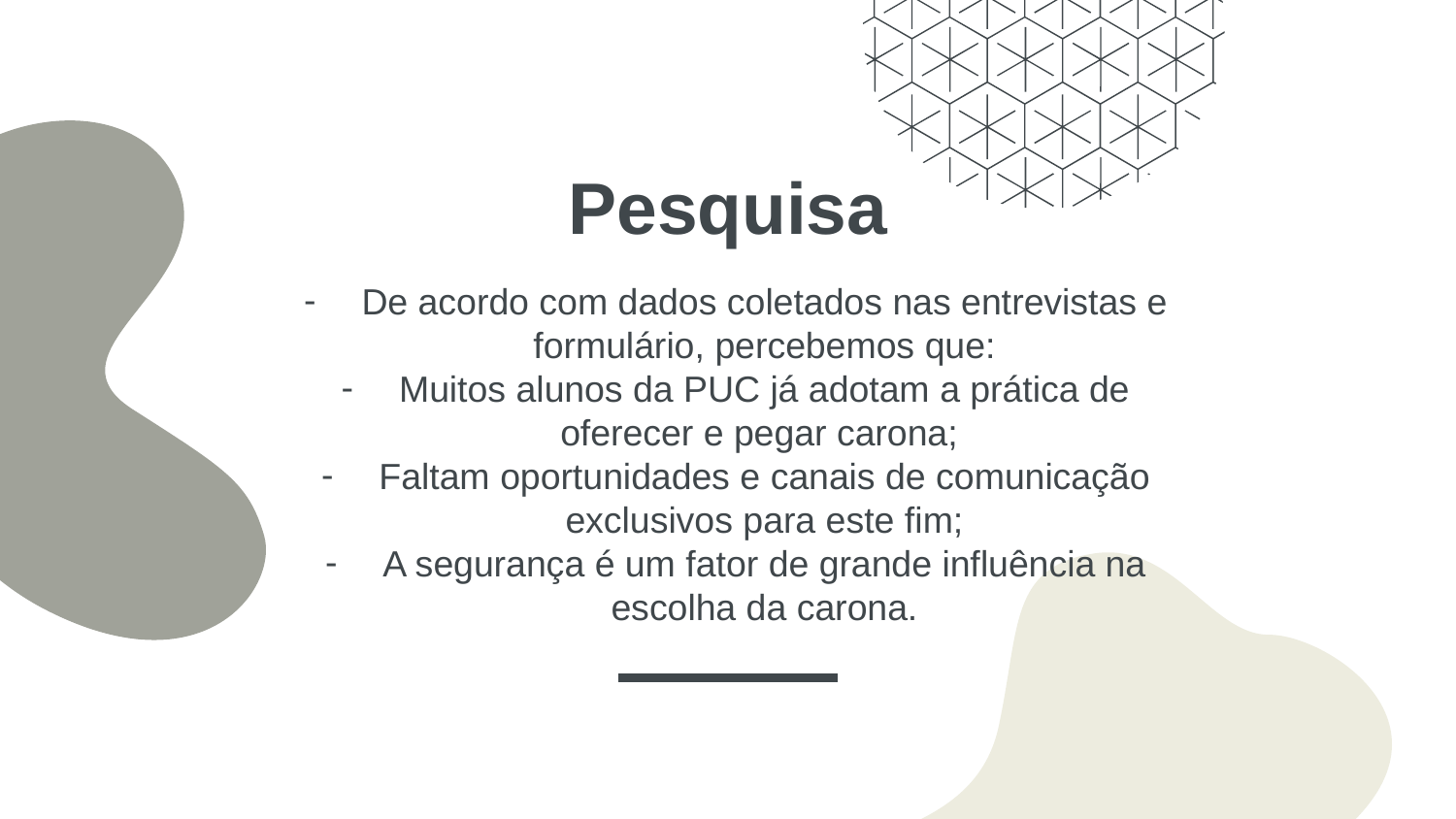

# Pesquisa
De acordo com dados coletados nas entrevistas e formulário, percebemos que:
Muitos alunos da PUC já adotam a prática de oferecer e pegar carona;
Faltam oportunidades e canais de comunicação exclusivos para este fim;
A segurança é um fator de grande influência na escolha da carona.